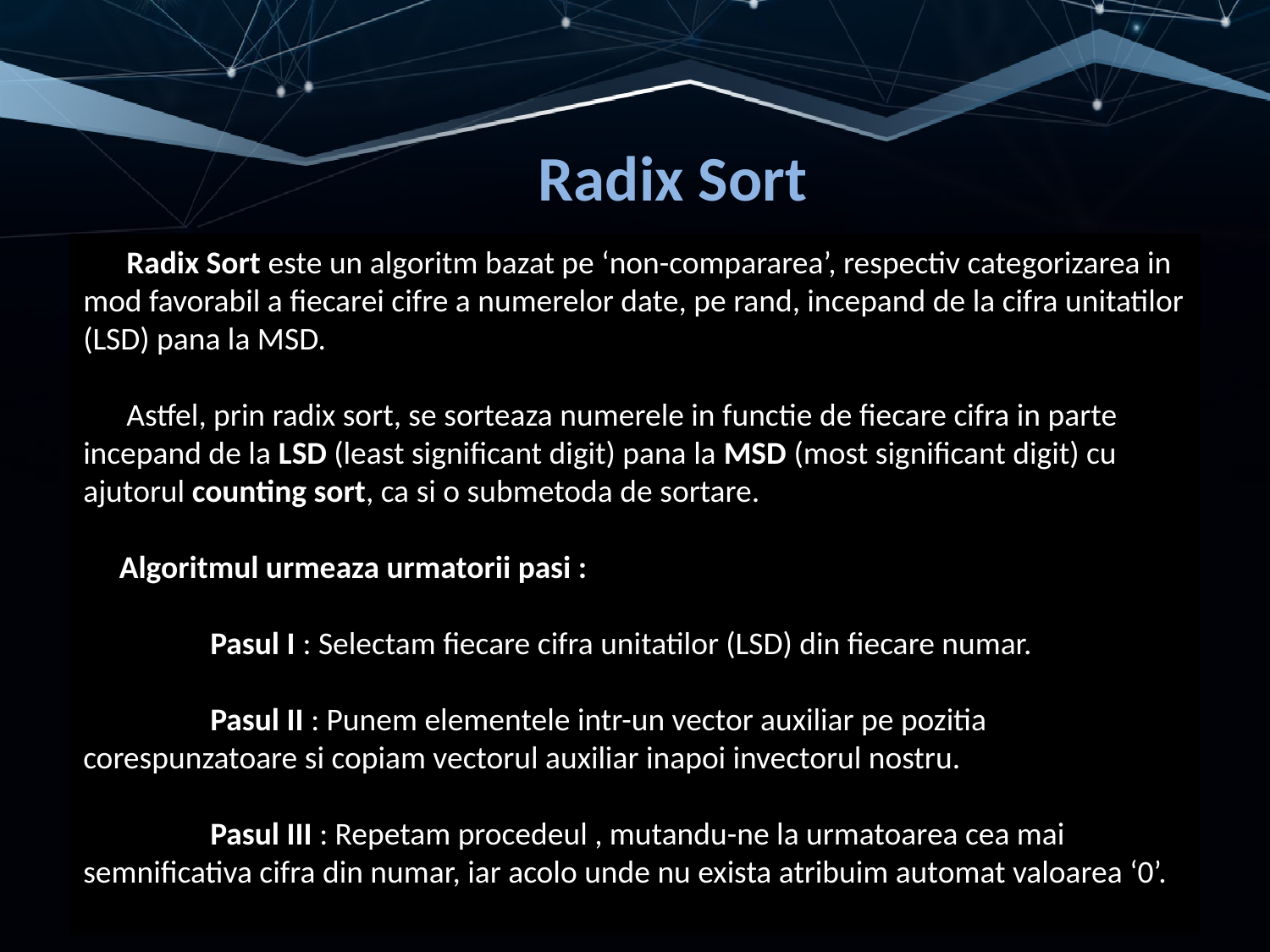

# Radix Sort
      Radix Sort este un algoritm bazat pe ‘non-compararea’, respectiv categorizarea in mod favorabil a fiecarei cifre a numerelor date, pe rand, incepand de la cifra unitatilor (LSD) pana la MSD.

      Astfel, prin radix sort, se sorteaza numerele in functie de fiecare cifra in parte incepand de la LSD (least significant digit) pana la MSD (most significant digit) cu ajutorul counting sort, ca si o submetoda de sortare.

     Algoritmul urmeaza urmatorii pasi :

	Pasul I : Selectam fiecare cifra unitatilor (LSD) din fiecare numar.

	Pasul II : Punem elementele intr-un vector auxiliar pe pozitia corespunzatoare si copiam vectorul auxiliar inapoi invectorul nostru.

	Pasul III : Repetam procedeul , mutandu-ne la urmatoarea cea mai semnificativa cifra din numar, iar acolo unde nu exista atribuim automat valoarea ‘0’.